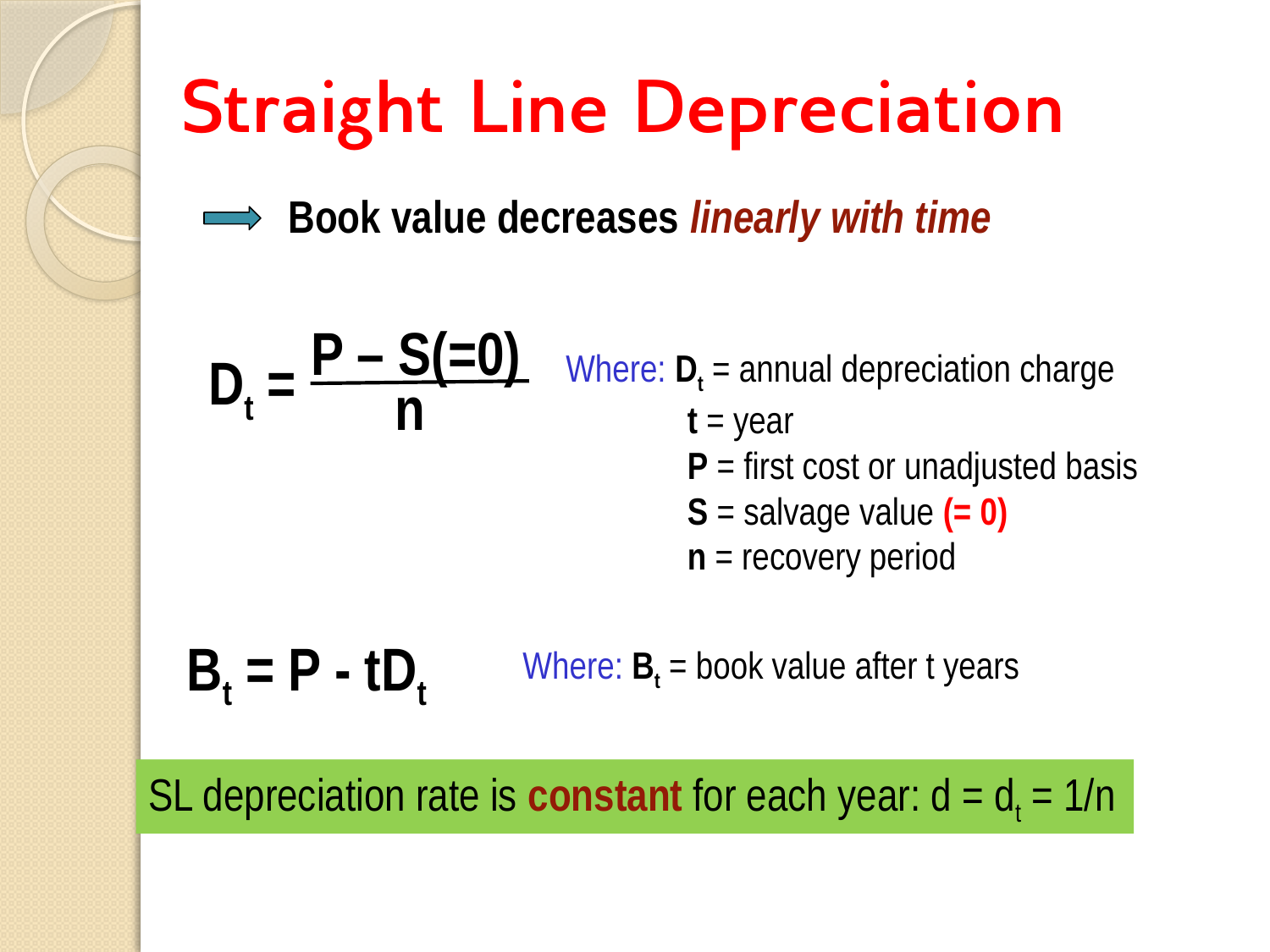

Straight Line Depreciation
Book value decreases linearly with time

P – S(=0)
Dt =
Where: Dt = annual depreciation charge
              t = year
              P = first cost or unadjusted basis
              S = salvage value (= 0)
              n = recovery period
n
Bt = P - tDt
Where: Bt = book value after t years
SL depreciation rate is constant for each year: d = dt = 1/n